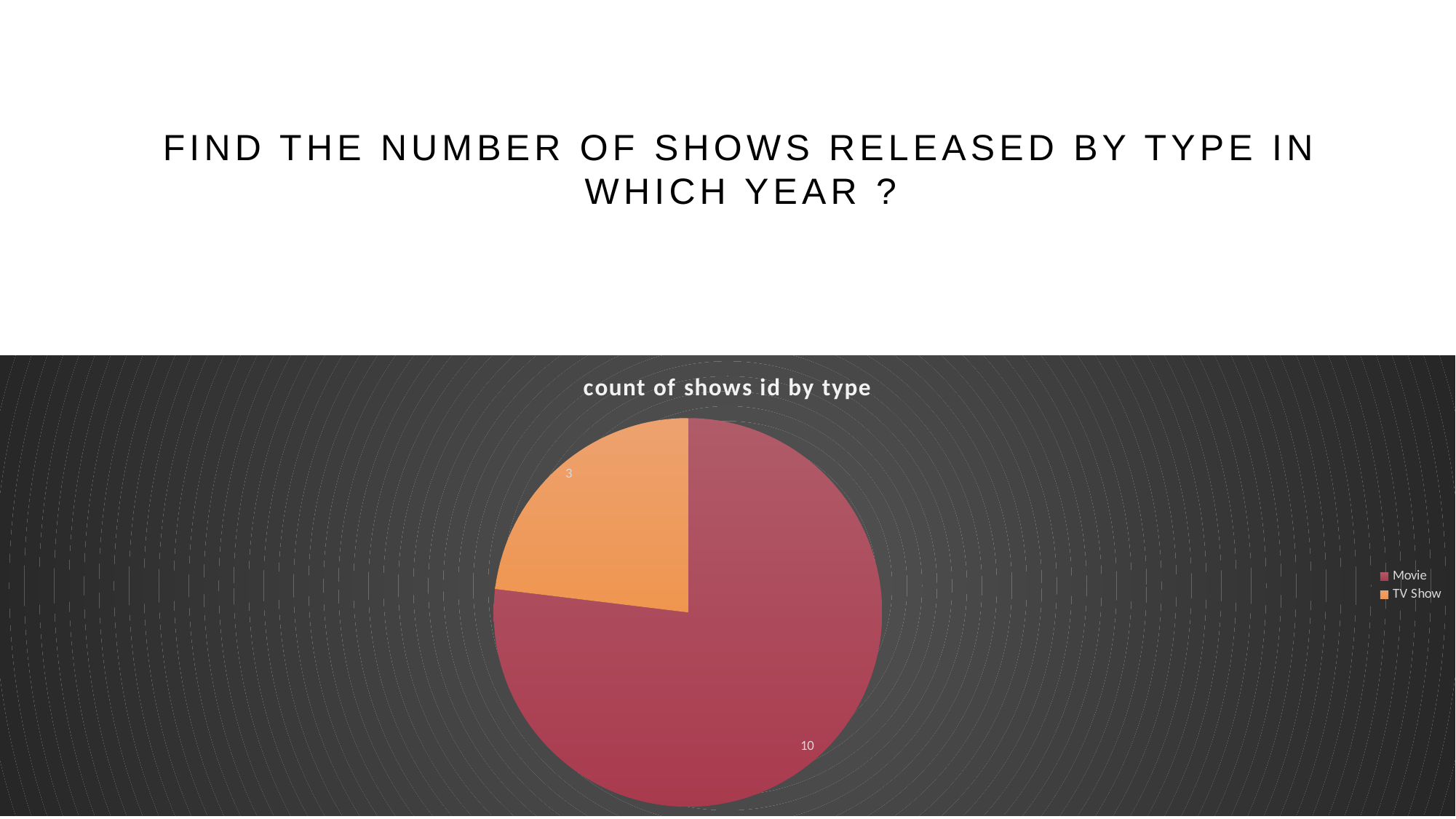

# Find the number of shows released by type in which year ?

### Chart: count of shows id by type

| Category | Total |
|---|---|
| Movie | 10.0 |
| TV Show | 3.0 |
5